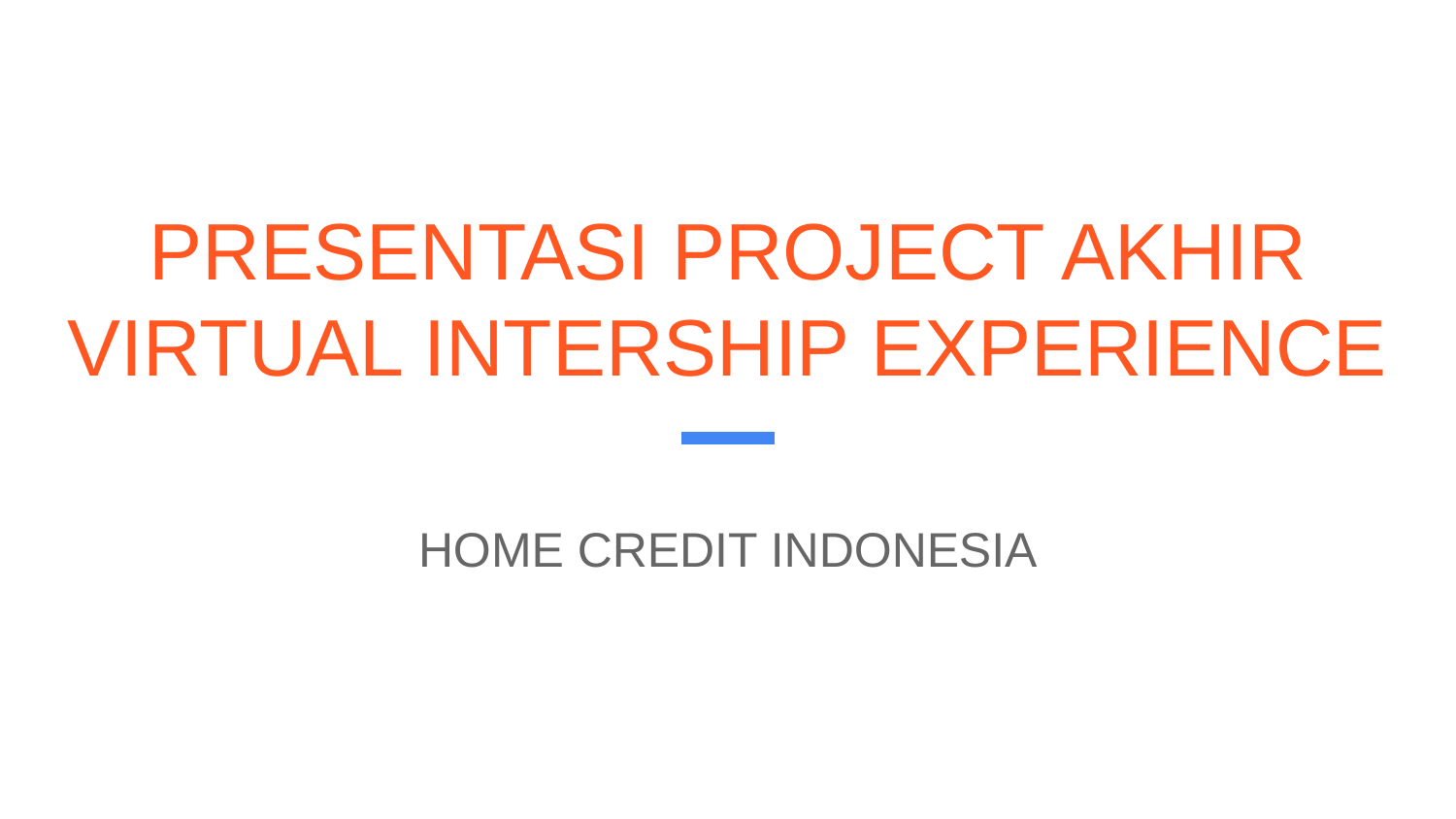

# PRESENTASI PROJECT AKHIR VIRTUAL INTERSHIP EXPERIENCE
HOME CREDIT INDONESIA